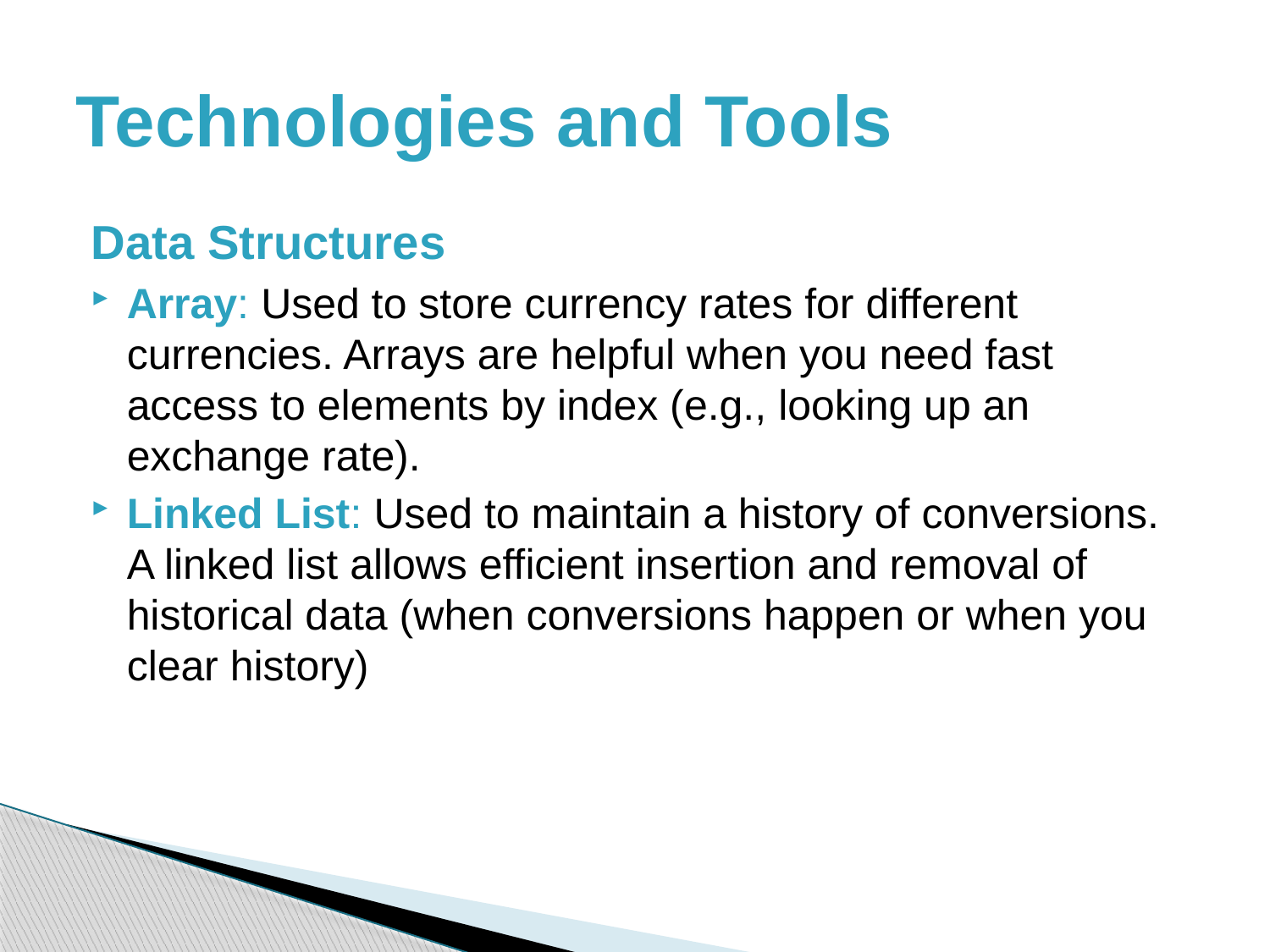

# Technologies and Tools
Data Structures
Array: Used to store currency rates for different currencies. Arrays are helpful when you need fast access to elements by index (e.g., looking up an exchange rate).
Linked List: Used to maintain a history of conversions. A linked list allows efficient insertion and removal of historical data (when conversions happen or when you clear history)